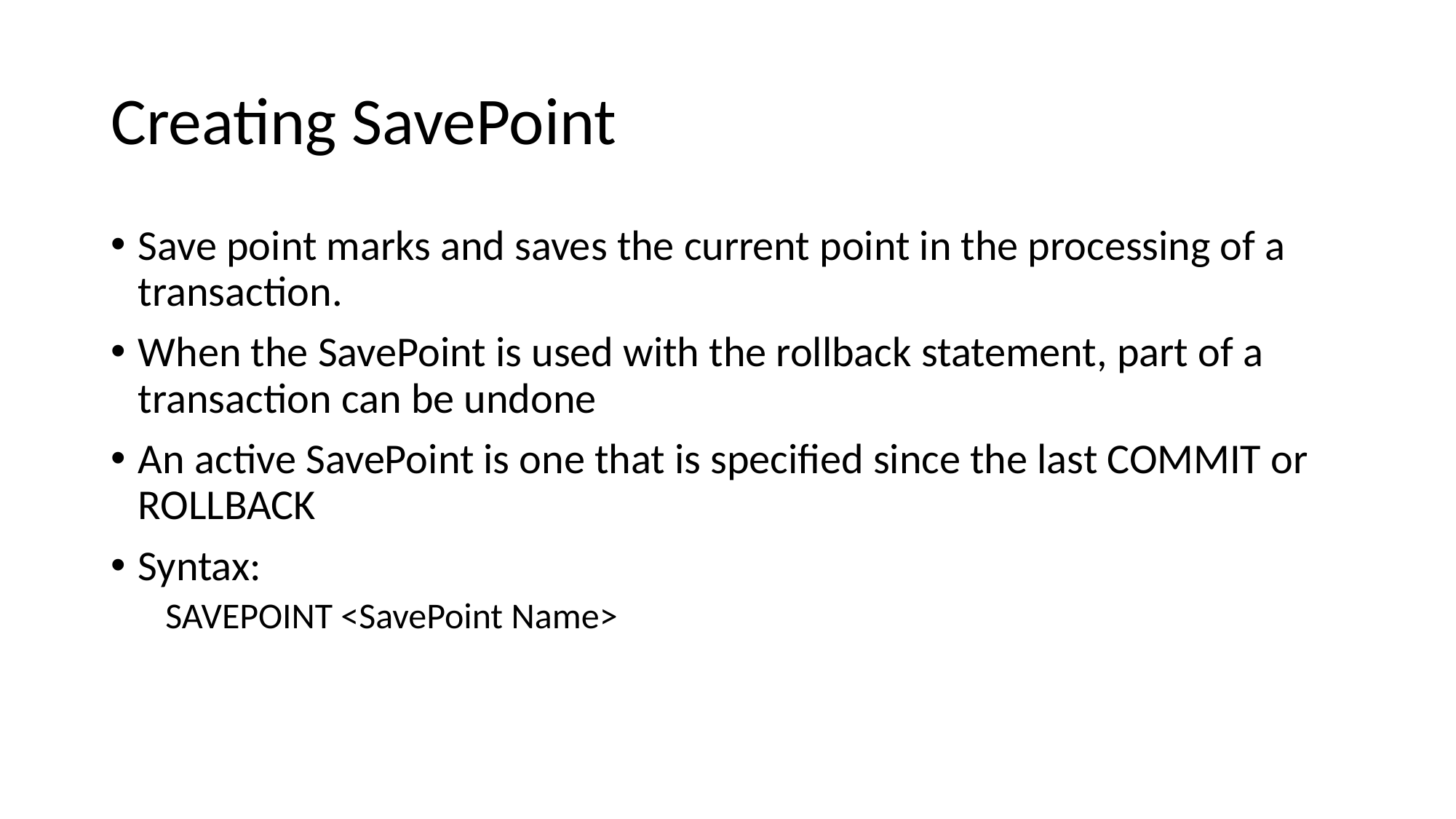

# Creating SavePoint
Save point marks and saves the current point in the processing of a transaction.
When the SavePoint is used with the rollback statement, part of a transaction can be undone
An active SavePoint is one that is specified since the last COMMIT or ROLLBACK
Syntax:
SAVEPOINT <SavePoint Name>